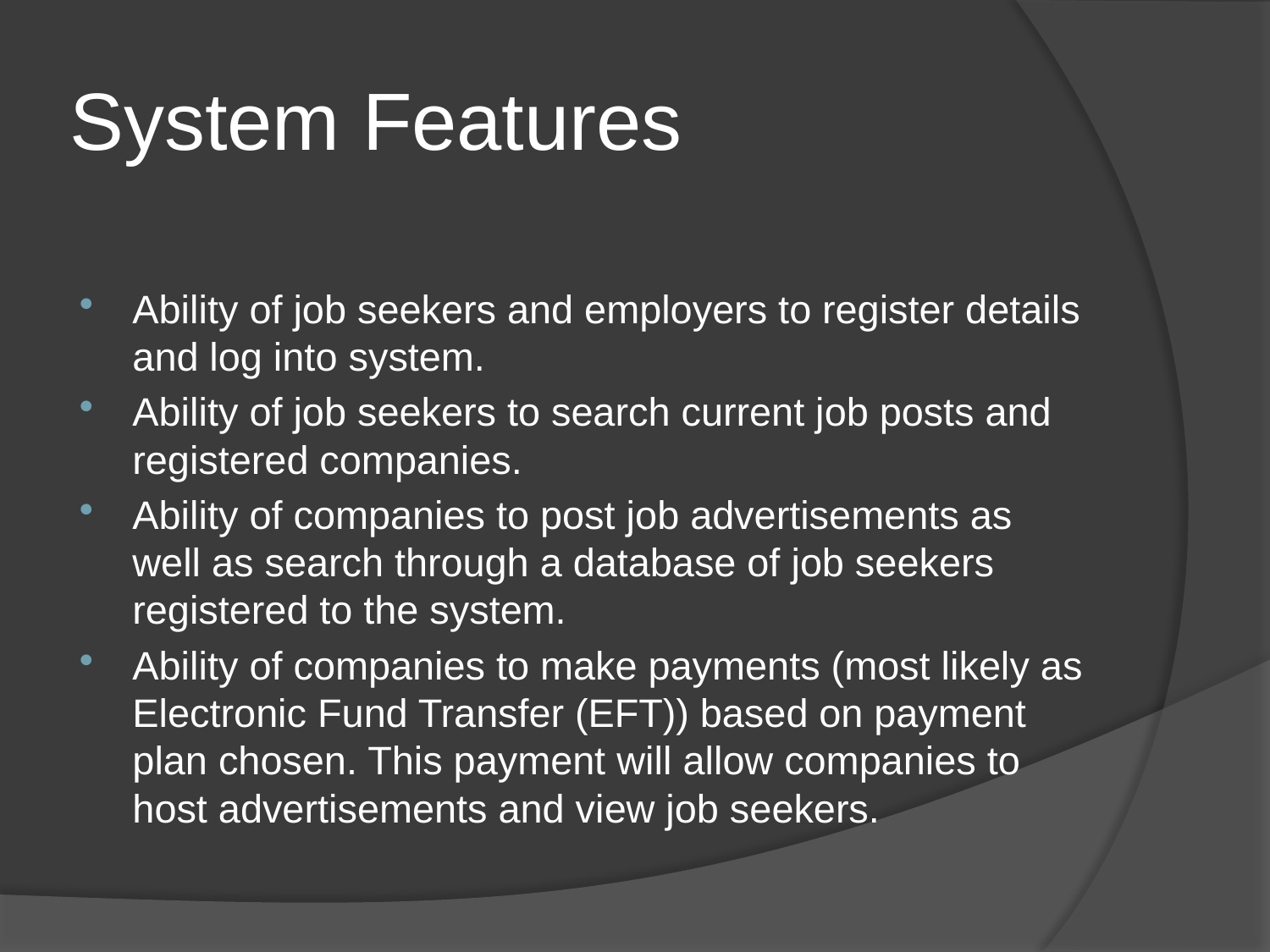

# System Features

Ability of job seekers and employers to register details and log into system.
Ability of job seekers to search current job posts and registered companies.
Ability of companies to post job advertisements as well as search through a database of job seekers registered to the system.
Ability of companies to make payments (most likely as Electronic Fund Transfer (EFT)) based on payment plan chosen. This payment will allow companies to host advertisements and view job seekers.